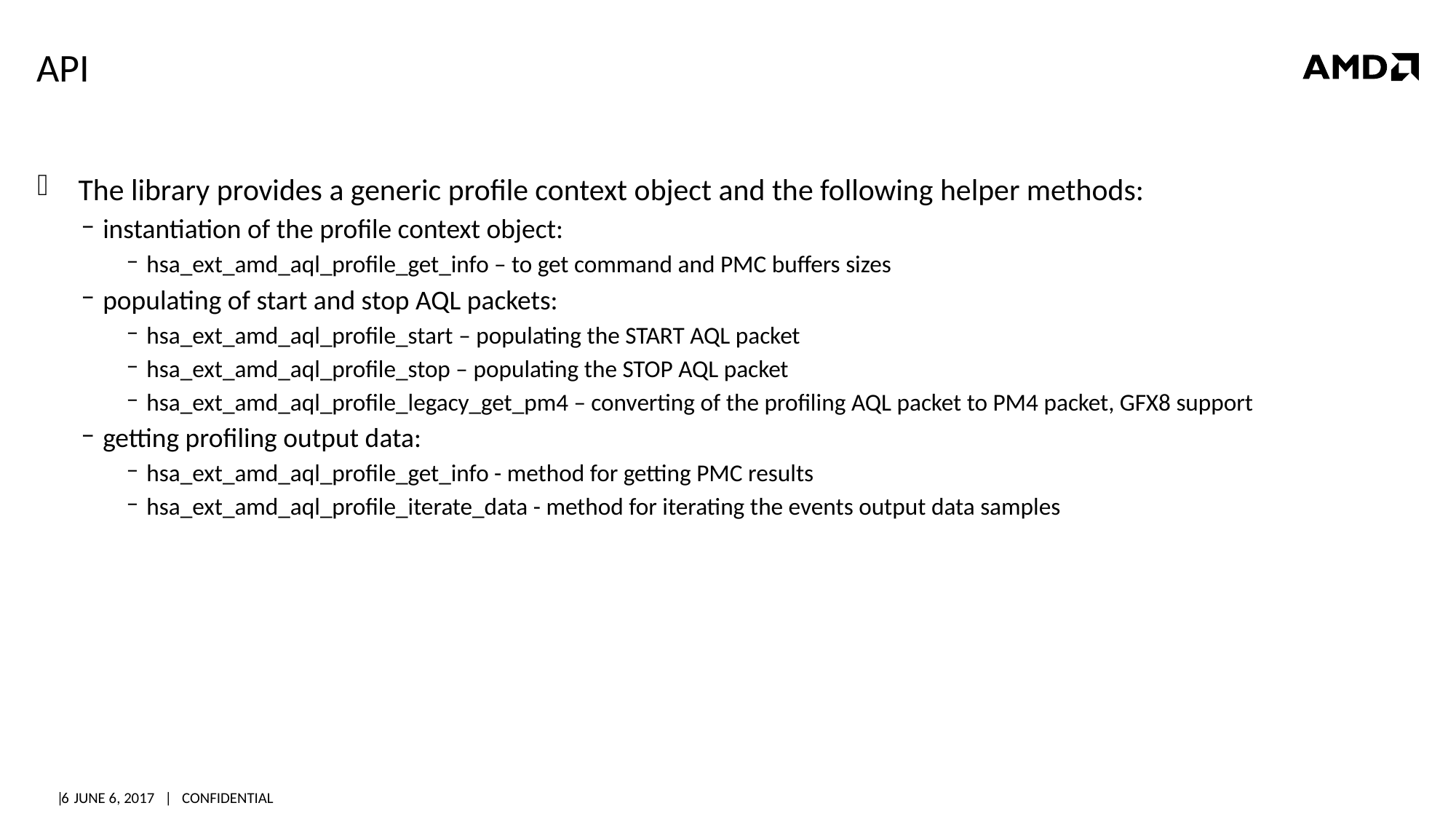

# API
The library provides a generic profile context object and the following helper methods:
instantiation of the profile context object:
hsa_ext_amd_aql_profile_get_info – to get command and PMC buffers sizes
populating of start and stop AQL packets:
hsa_ext_amd_aql_profile_start – populating the START AQL packet
hsa_ext_amd_aql_profile_stop – populating the STOP AQL packet
hsa_ext_amd_aql_profile_legacy_get_pm4 – converting of the profiling AQL packet to PM4 packet, GFX8 support
getting profiling output data:
hsa_ext_amd_aql_profile_get_info - method for getting PMC results
hsa_ext_amd_aql_profile_iterate_data - method for iterating the events output data samples